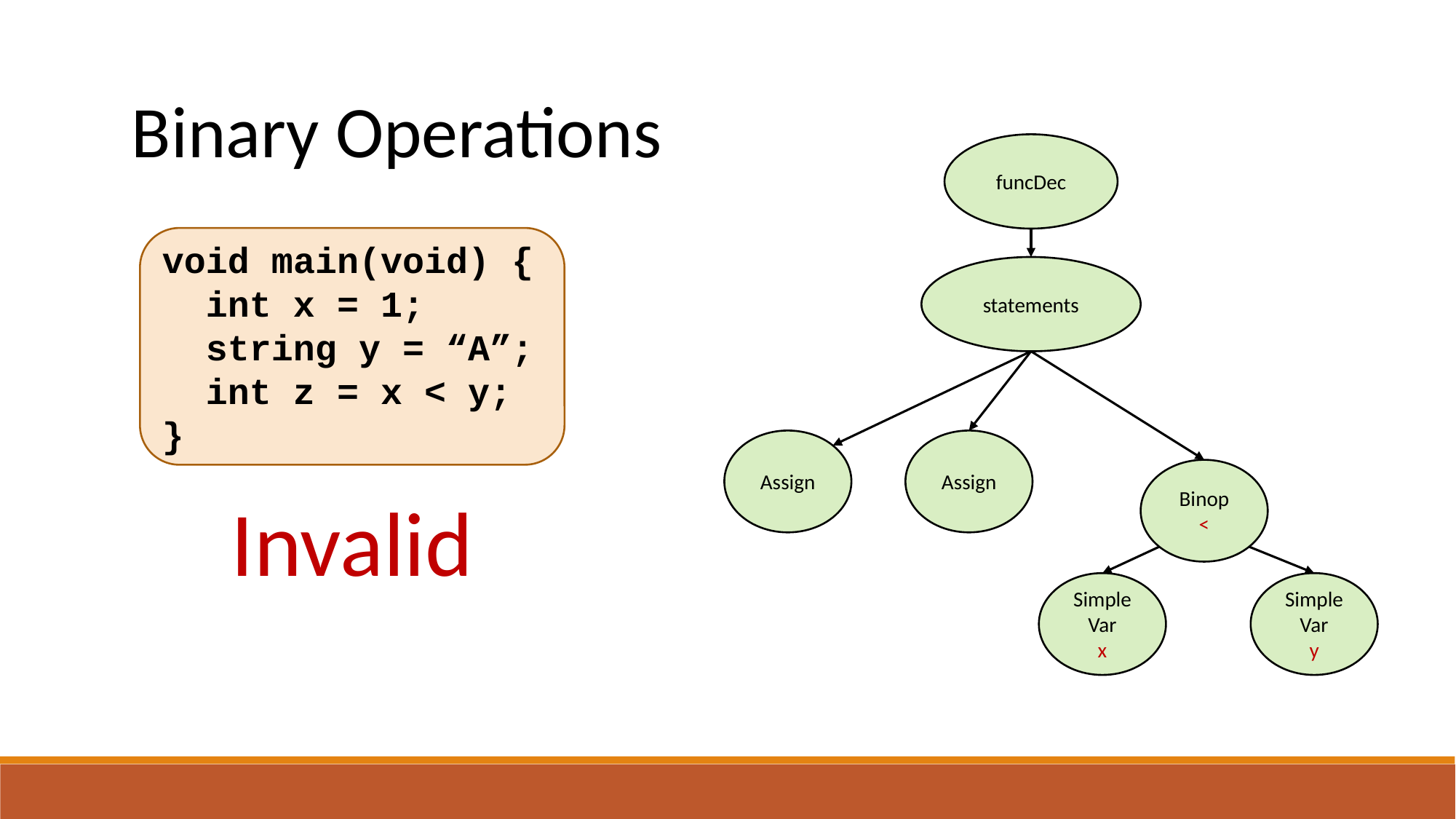

Binary Operations
funcDec
void main(void) {
  int x = 1;
  string y = “A”;
  int z = x < y;
}
statements
Assign
Assign
Binop
<
Invalid
Simple
Var
x
Simple
Var
y